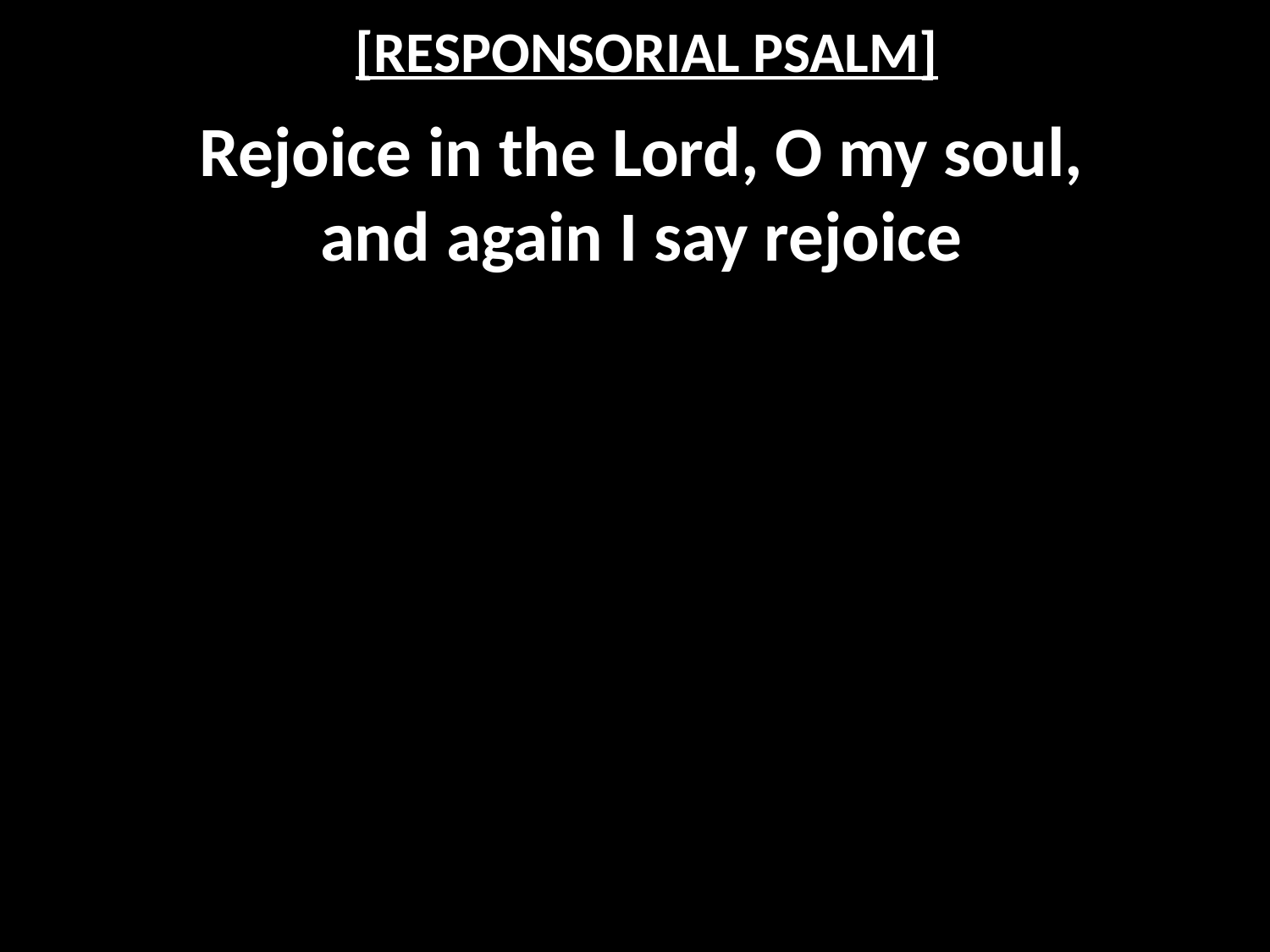

# [RESPONSORIAL PSALM]
Rejoice in the Lord, O my soul,
and again I say rejoice